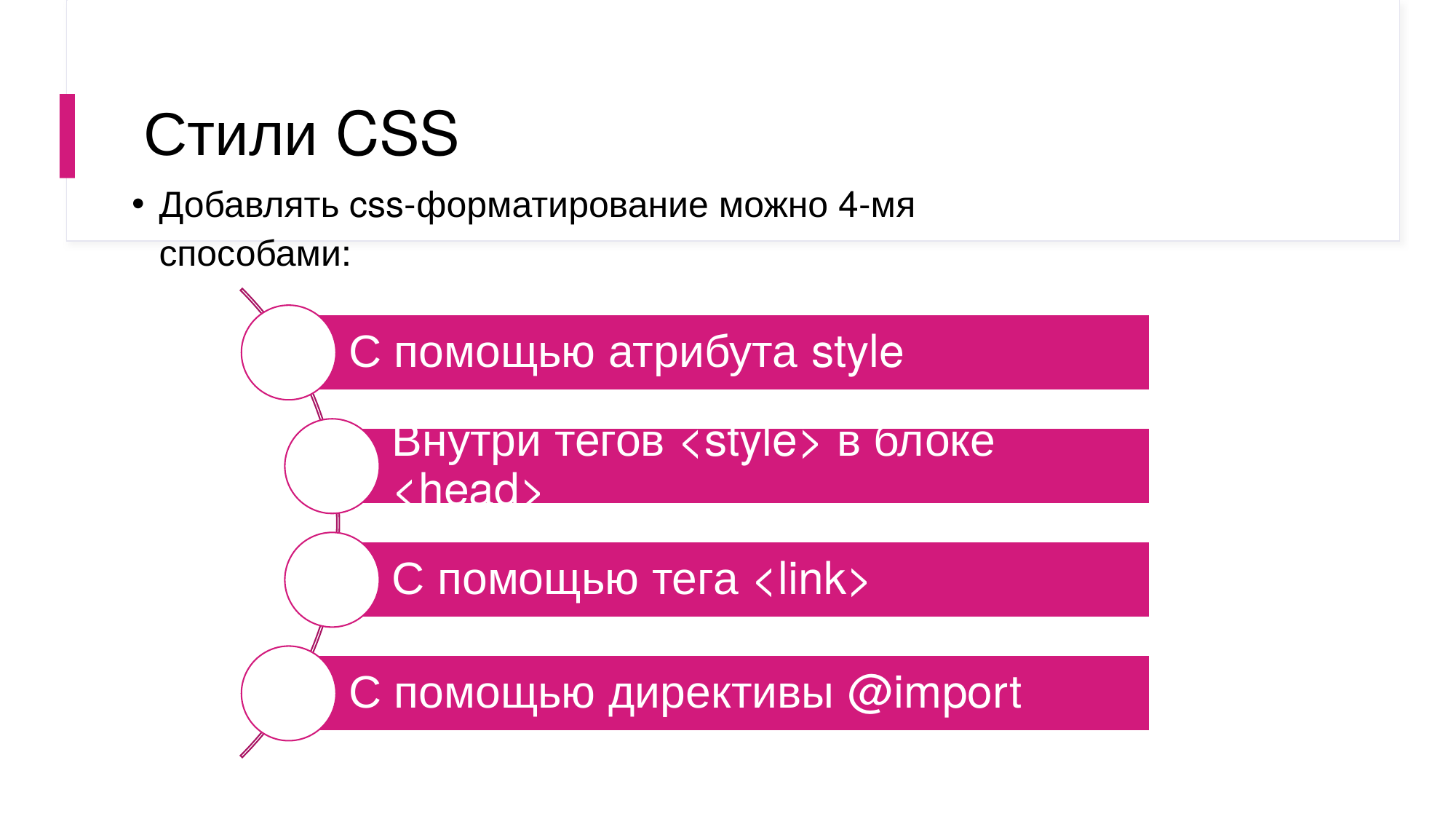

# Стили CSS
Добавлять css-форматирование можно 4-мя способами:
С помощью атрибута style
Внутри тегов <style> в блоке <head>
С помощью тега <link>
С помощью директивы @import